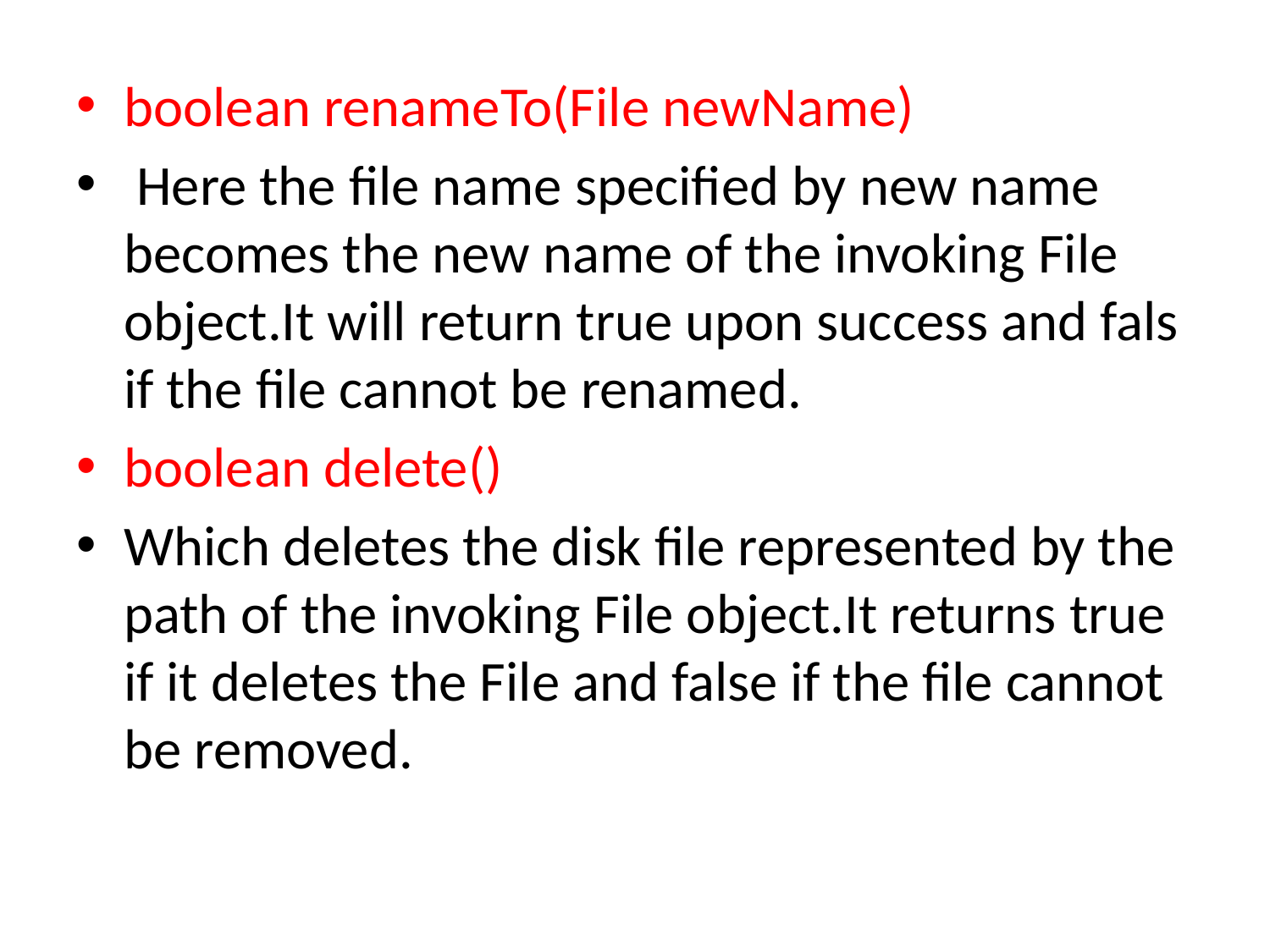

boolean renameTo(File newName)
 Here the file name specified by new name becomes the new name of the invoking File object.It will return true upon success and fals if the file cannot be renamed.
boolean delete()
Which deletes the disk file represented by the path of the invoking File object.It returns true if it deletes the File and false if the file cannot be removed.